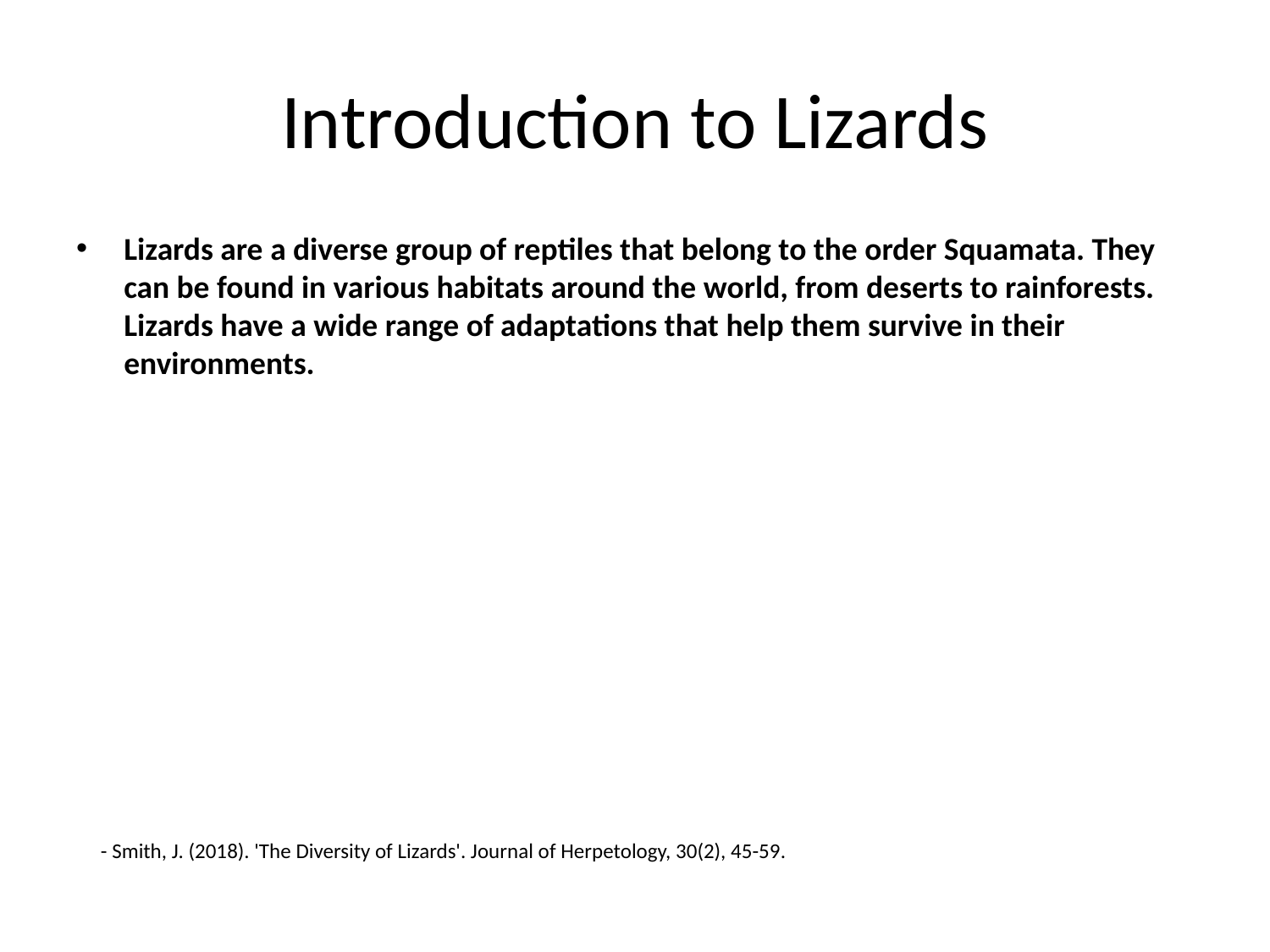

# Introduction to Lizards
Lizards are a diverse group of reptiles that belong to the order Squamata. They can be found in various habitats around the world, from deserts to rainforests. Lizards have a wide range of adaptations that help them survive in their environments.

- Smith, J. (2018). 'The Diversity of Lizards'. Journal of Herpetology, 30(2), 45-59.